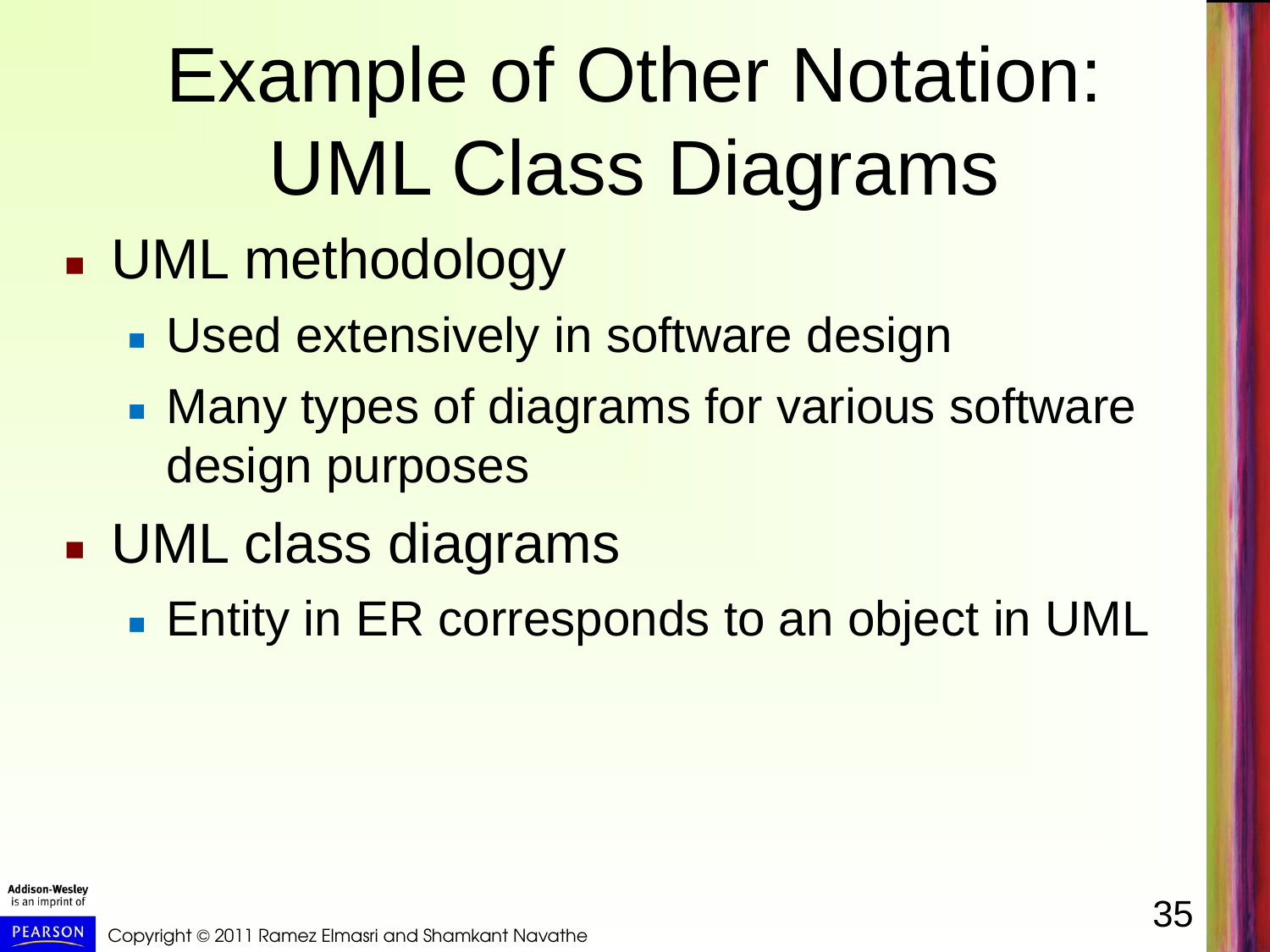

# Example of Other Notation: UML Class Diagrams
UML methodology
Used extensively in software design
Many types of diagrams for various software design purposes
UML class diagrams
Entity in ER corresponds to an object in UML
35